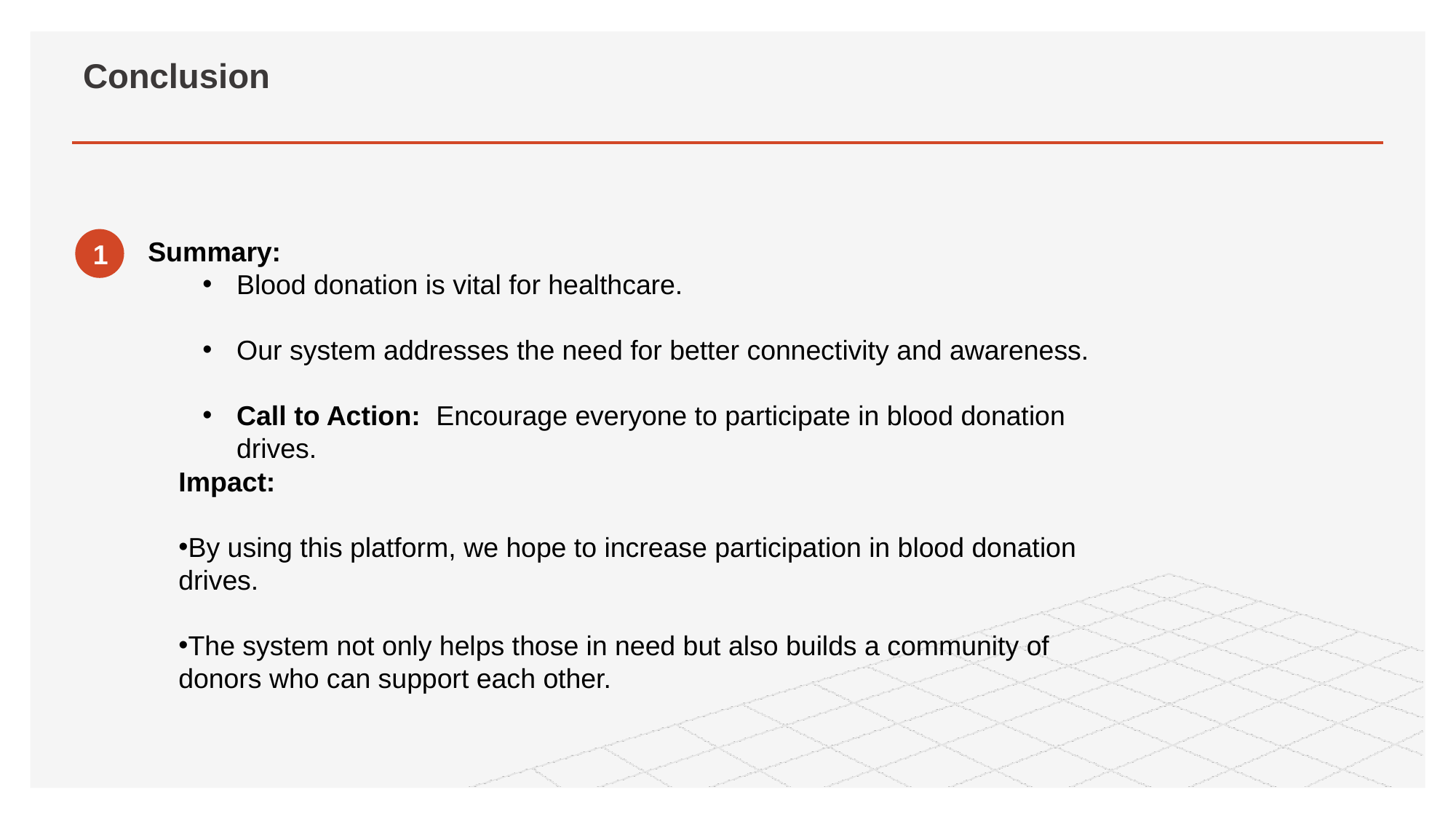

# Conclusion
1
Summary:
Blood donation is vital for healthcare.

Our system addresses the need for better connectivity and awareness.

Call to Action:  Encourage everyone to participate in blood donation drives.

Impact:

By using this platform, we hope to increase participation in blood donation drives.

The system not only helps those in need but also builds a community of donors who can support each other.